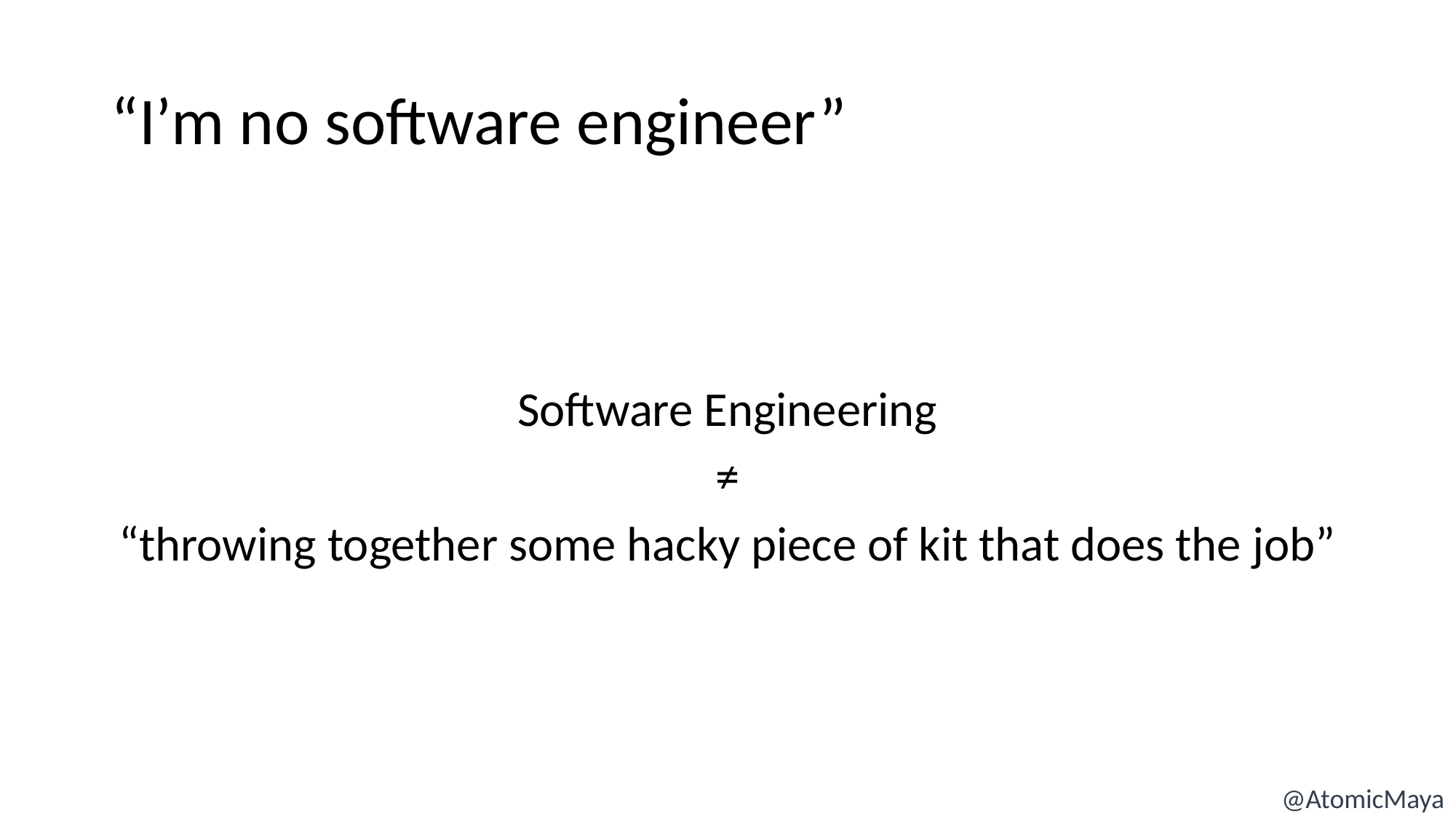

# “I’m no software engineer”
Software Engineering
≠
“throwing together some hacky piece of kit that does the job”
@AtomicMaya